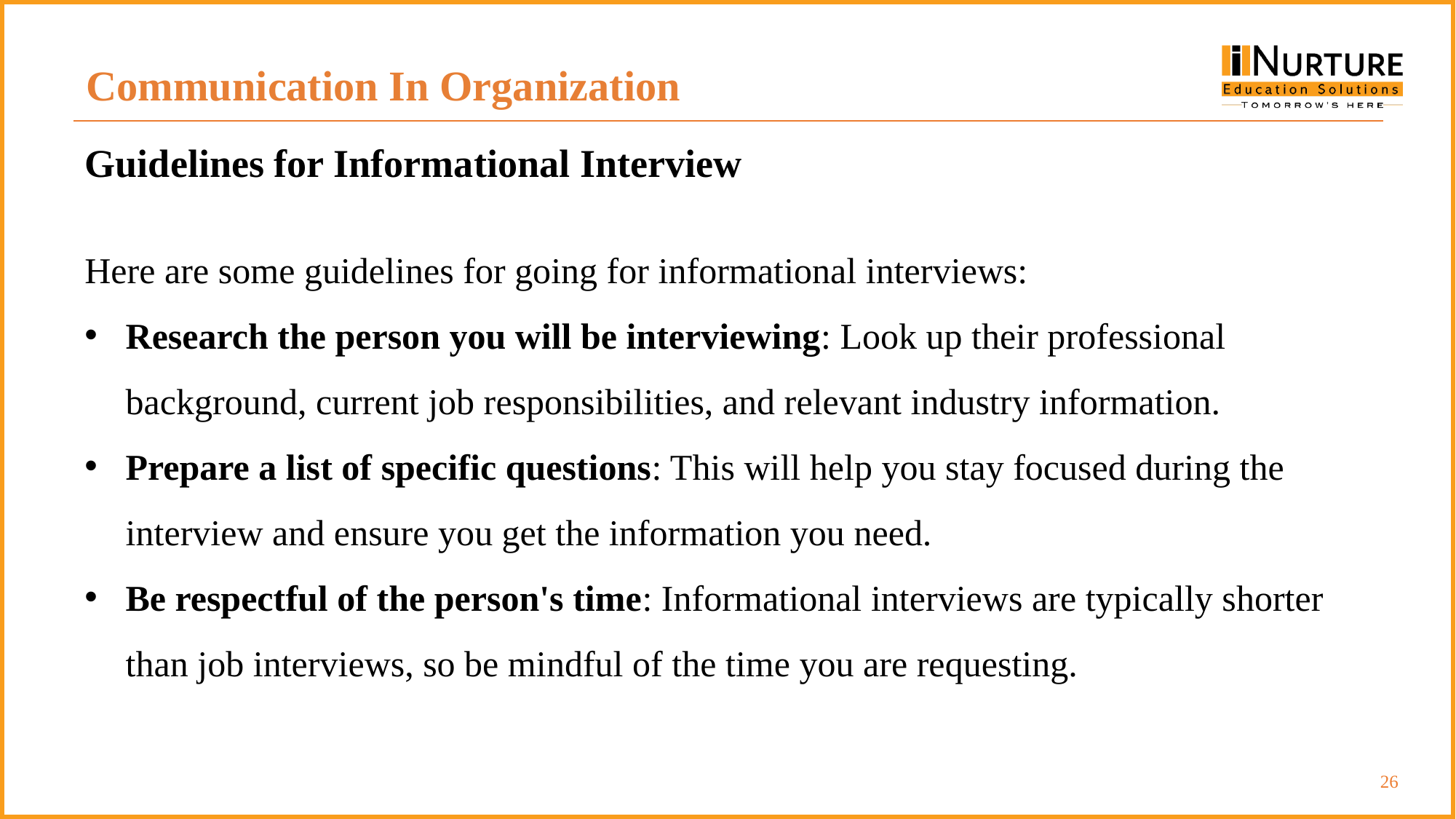

Communication In Organization
Guidelines for Informational Interview
Here are some guidelines for going for informational interviews:
Research the person you will be interviewing: Look up their professional background, current job responsibilities, and relevant industry information.
Prepare a list of specific questions: This will help you stay focused during the interview and ensure you get the information you need.
Be respectful of the person's time: Informational interviews are typically shorter than job interviews, so be mindful of the time you are requesting.
26